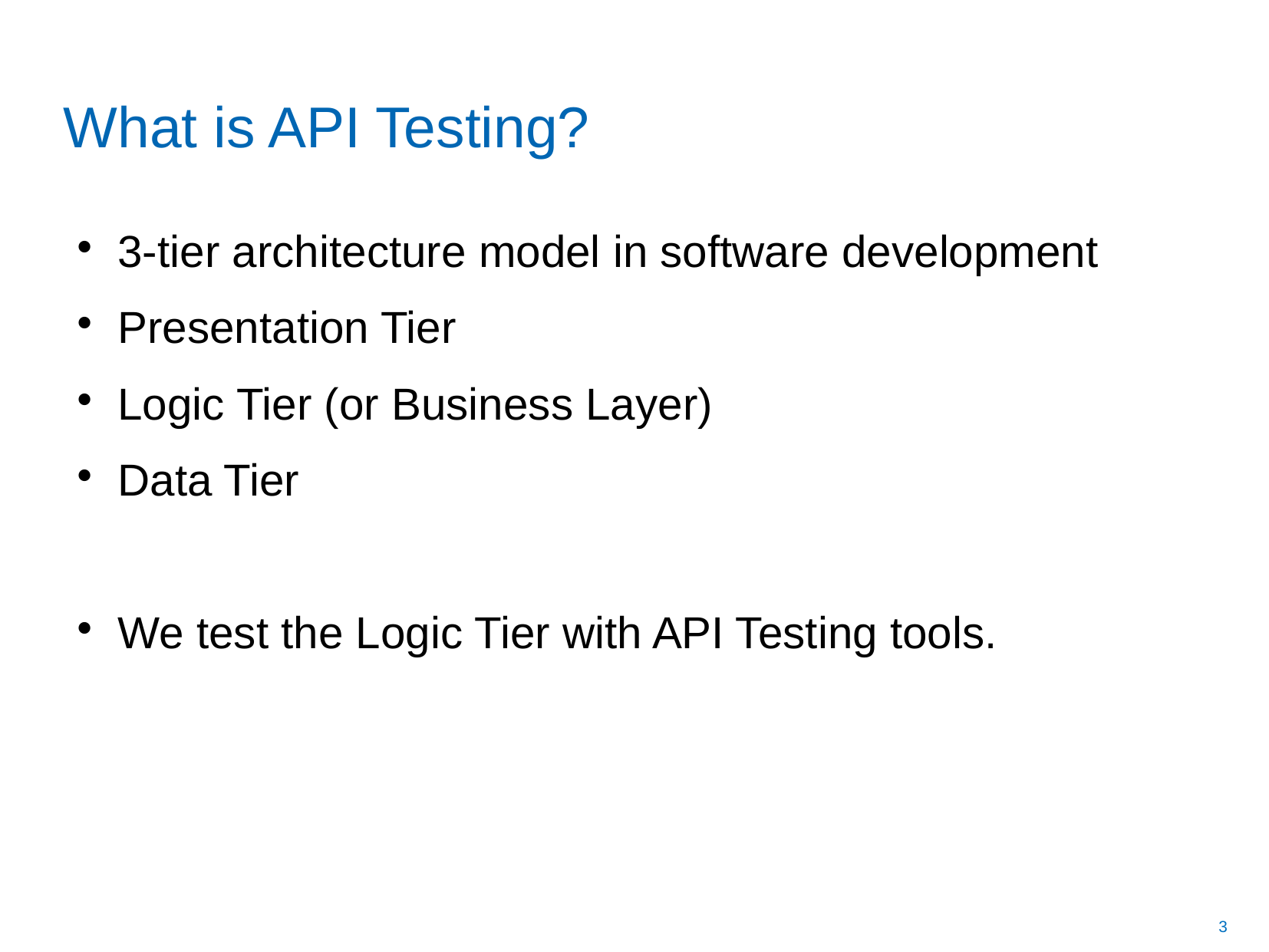

What is API Testing?
3-tier architecture model in software development
Presentation Tier
Logic Tier (or Business Layer)
Data Tier

We test the Logic Tier with API Testing tools.